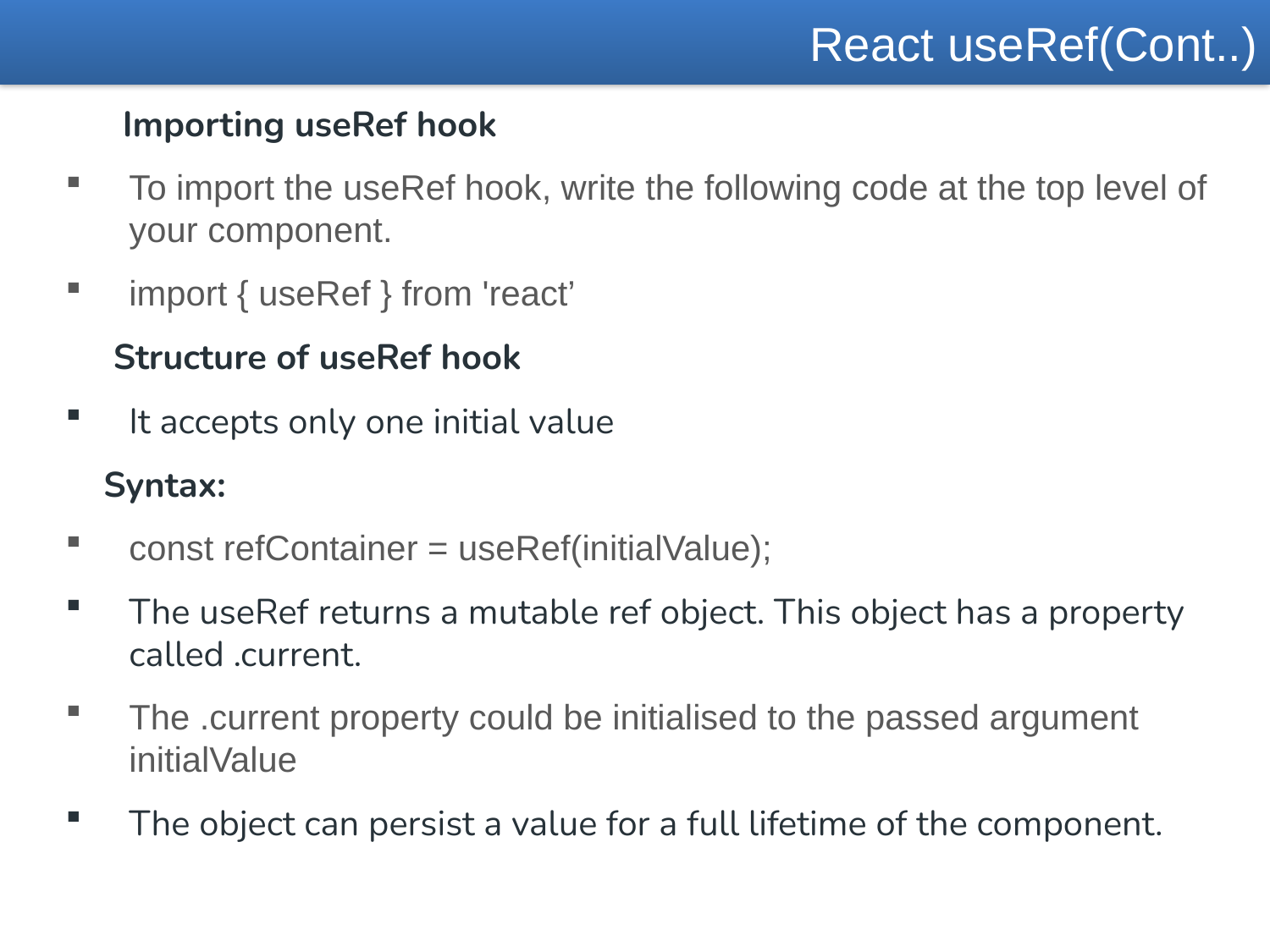

React useRef(Cont..)
      Importing useRef hook
To import the useRef hook, write the following code at the top level of your component.
import { useRef } from 'react’
     Structure of useRef hook
It accepts only one initial value
    Syntax:
const refContainer = useRef(initialValue);
The useRef returns a mutable ref object. This object has a property called .current.
The .current property could be initialised to the passed argument initialValue
The object can persist a value for a full lifetime of the component.